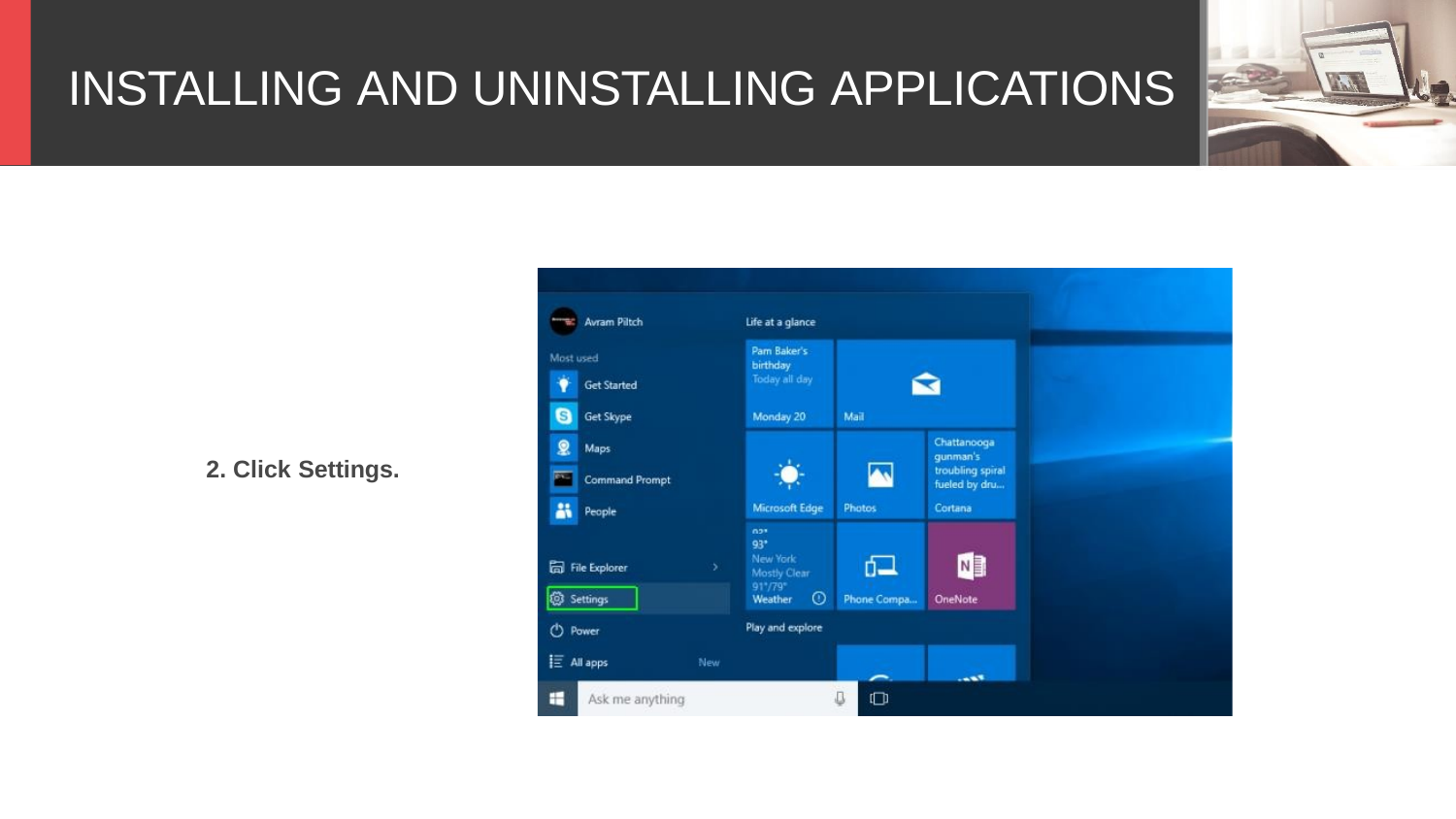

# INSTALLING AND UNINSTALLING APPLICATIONS

2. Click Settings.